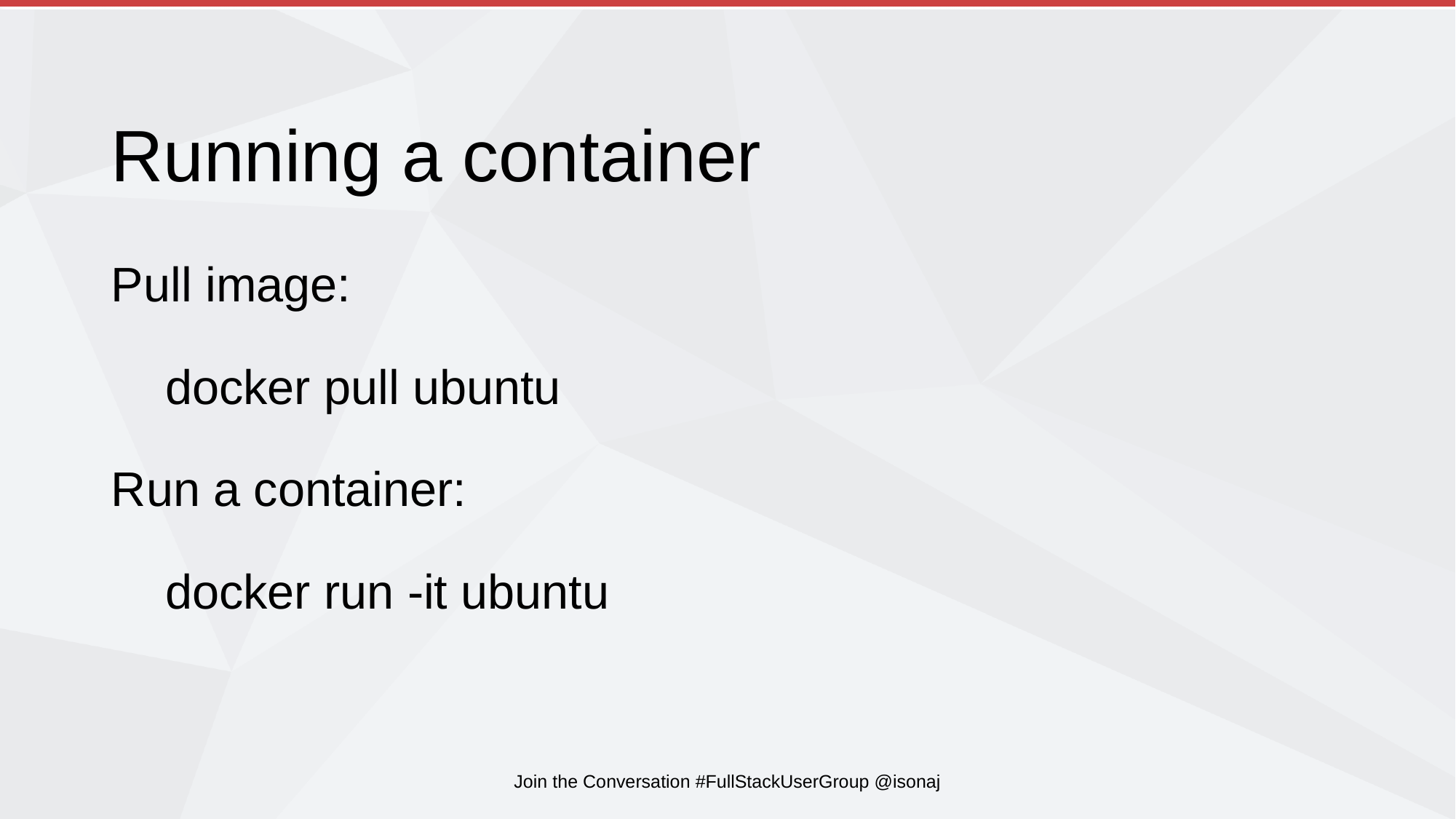

# Running a container
Pull image:
    docker pull ubuntu
Run a container:
    docker run -it ubuntu
Join the Conversation #FullStackUserGroup @isonaj